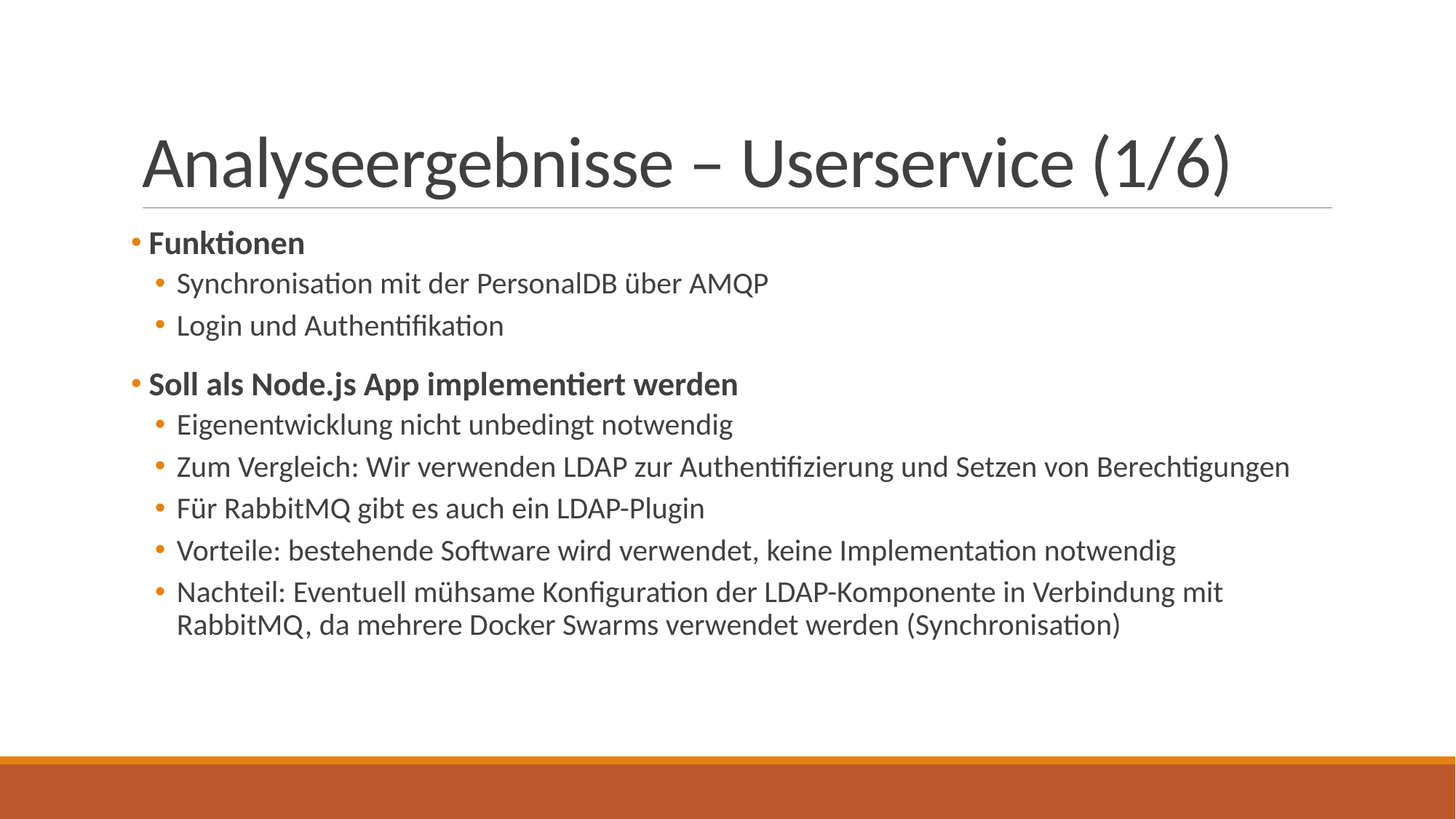

# Analyseergebnisse – Userservice (1/6)
 Funktionen
Synchronisation mit der Personal­DB über AMQP
Login und Authentifikation
 Soll als Node.js App implementiert werden
Eigenentwicklung nicht unbedingt notwendig
Zum Vergleich: Wir verwenden LDAP zur Authentifizierung und Setzen von Berechtigungen
Für RabbitMQ gibt es auch ein LDAP-Plugin
Vorteile: bestehende Software wird verwendet, keine Implementation notwendig
Nachteil: Eventuell mühsame Konfiguration der LDAP-Komponente in Verbindung mit RabbitMQ, da mehrere Docker Swarms verwendet werden (Synchronisation)